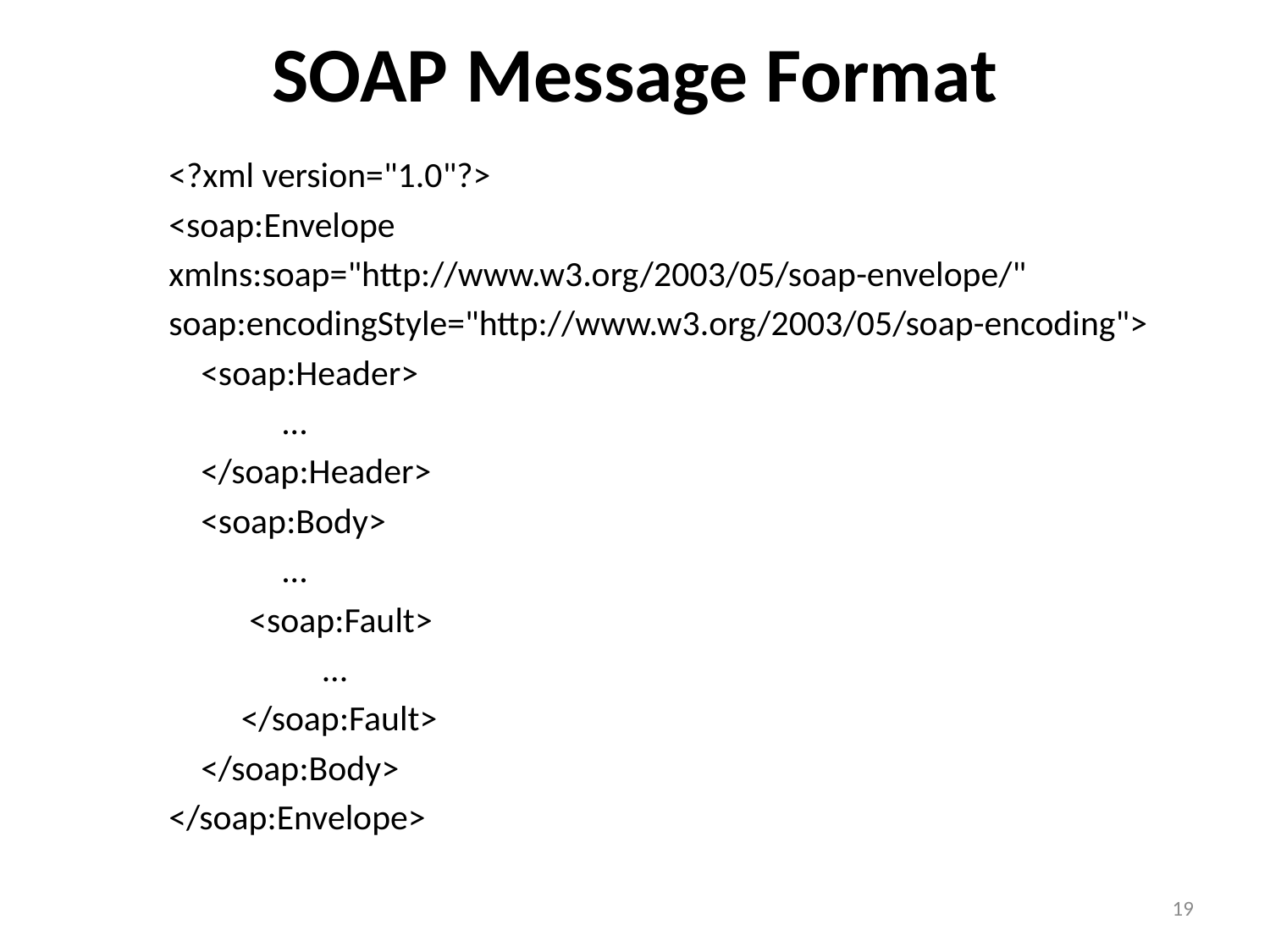

# SOAP Message Format
<?xml version="1.0"?>
<soap:Envelope
xmlns:soap="http://www.w3.org/2003/05/soap-envelope/"
soap:encodingStyle="http://www.w3.org/2003/05/soap-encoding">
    <soap:Header>
              ...
    </soap:Header>
    <soap:Body>
              ...
          <soap:Fault>
                   ...
         </soap:Fault>
    </soap:Body>
</soap:Envelope>
19